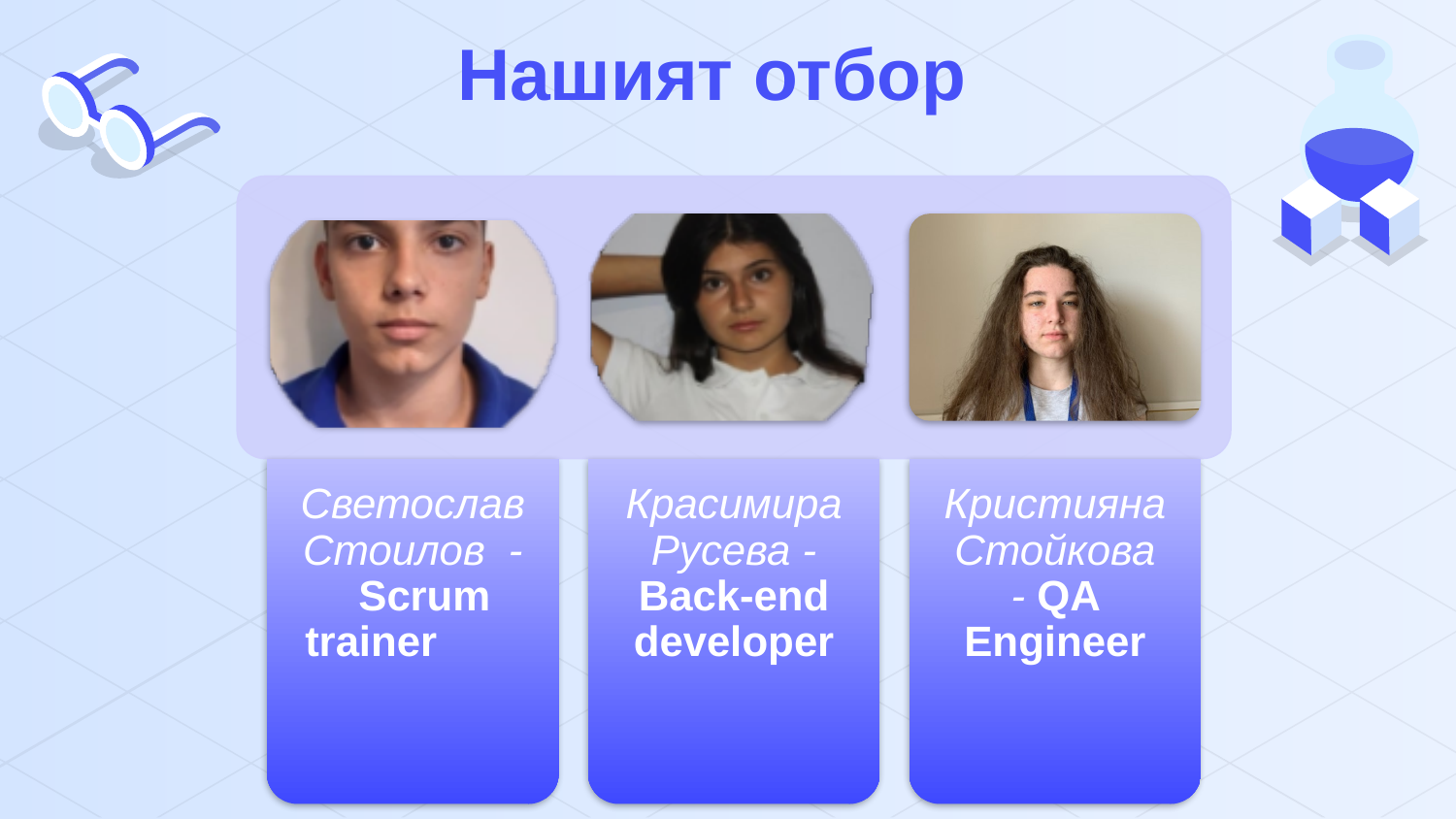

# Нашият отбор
Светослав Стоилов  -   Scrum trainer
Красимира Русева - Back-end developer
Кристияна Стойкова - QA Engineer